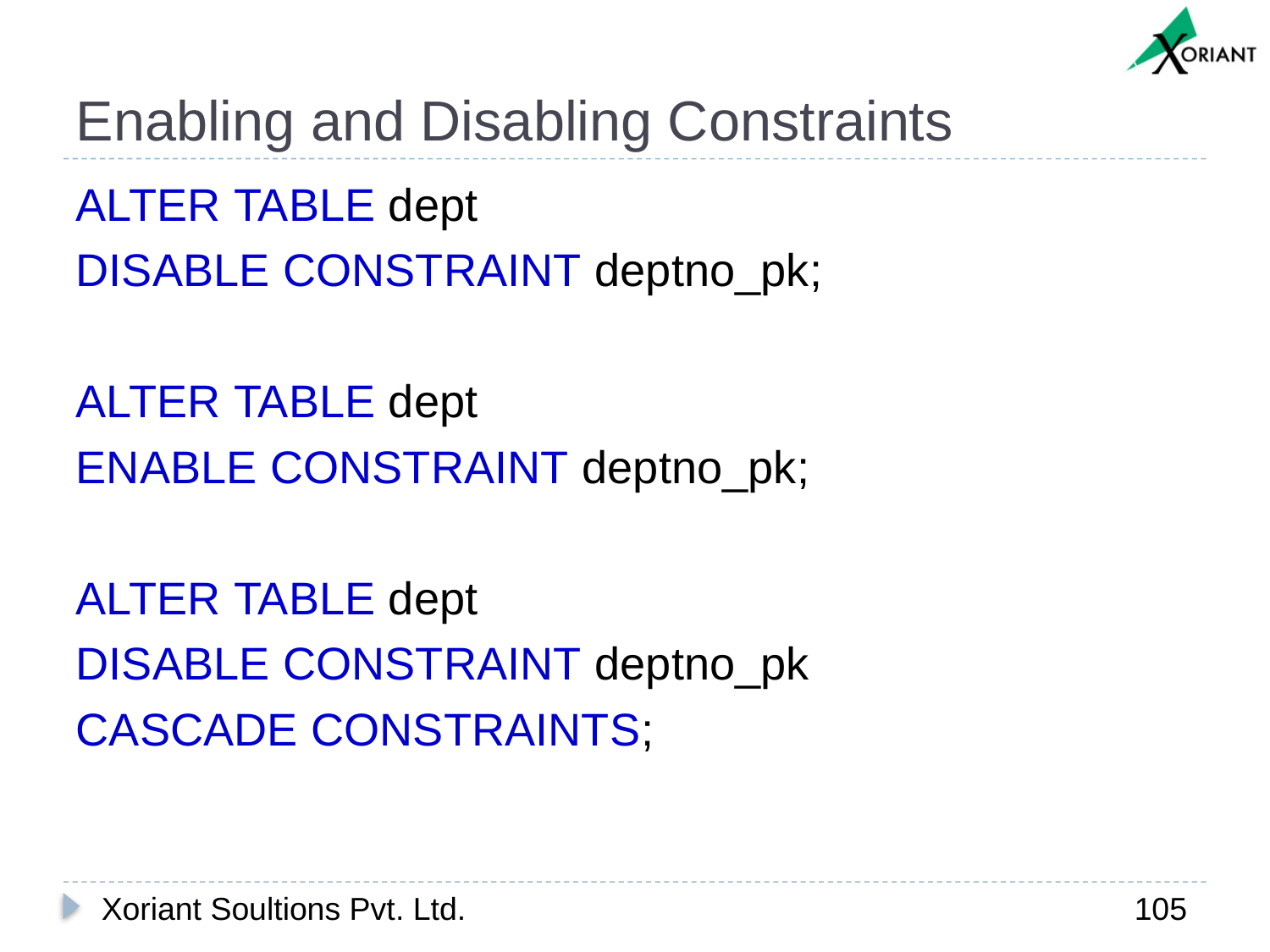

# Enabling and Disabling Constraints
ALTER TABLE dept
DISABLE CONSTRAINT deptno_pk;

ALTER TABLE dept
ENABLE CONSTRAINT deptno_pk;

ALTER TABLE dept
DISABLE CONSTRAINT deptno_pk
CASCADE CONSTRAINTS;

Xoriant Soultions Pvt. Ltd.
105